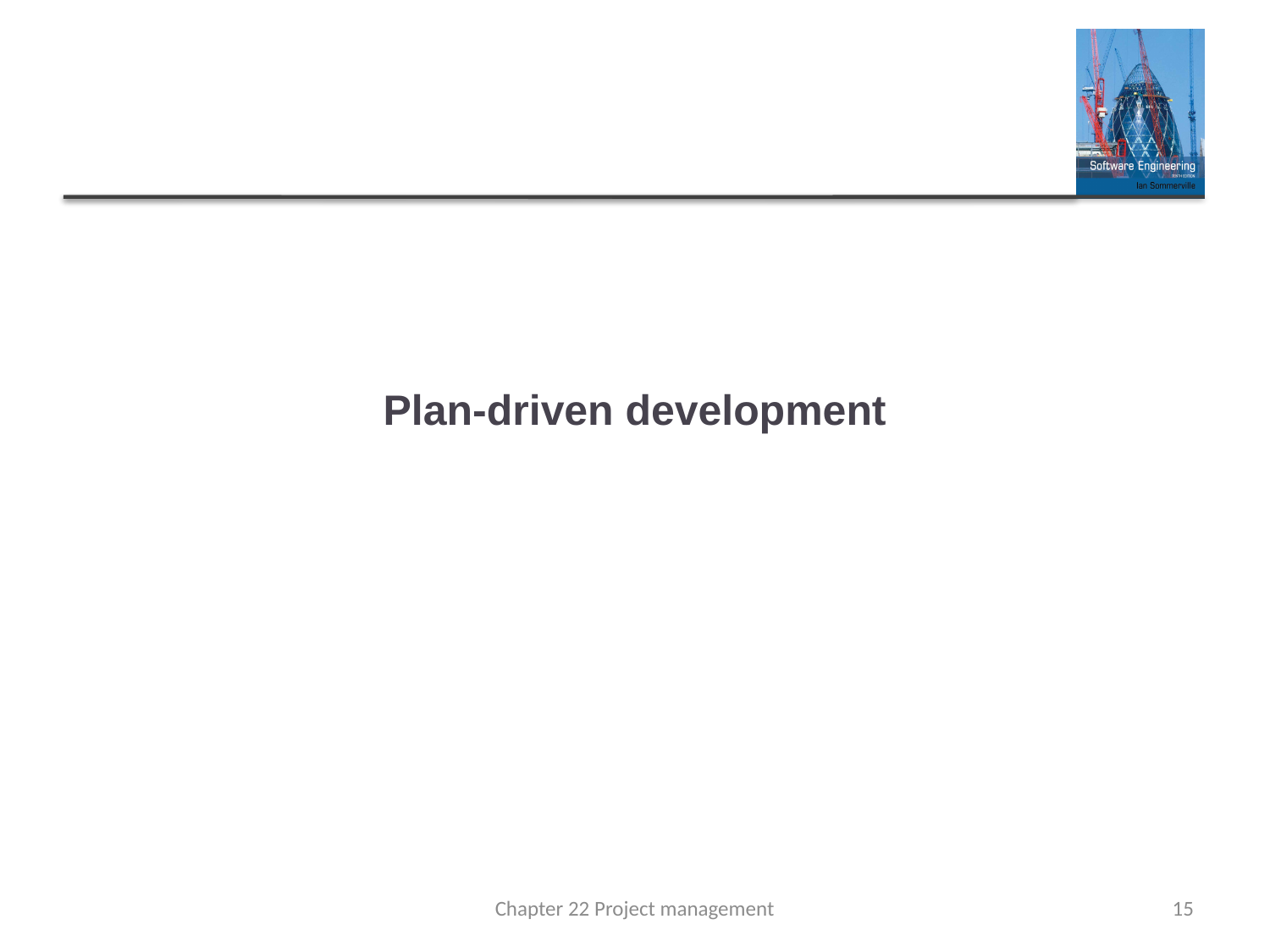

# Plan-driven development
Chapter 22 Project management
15